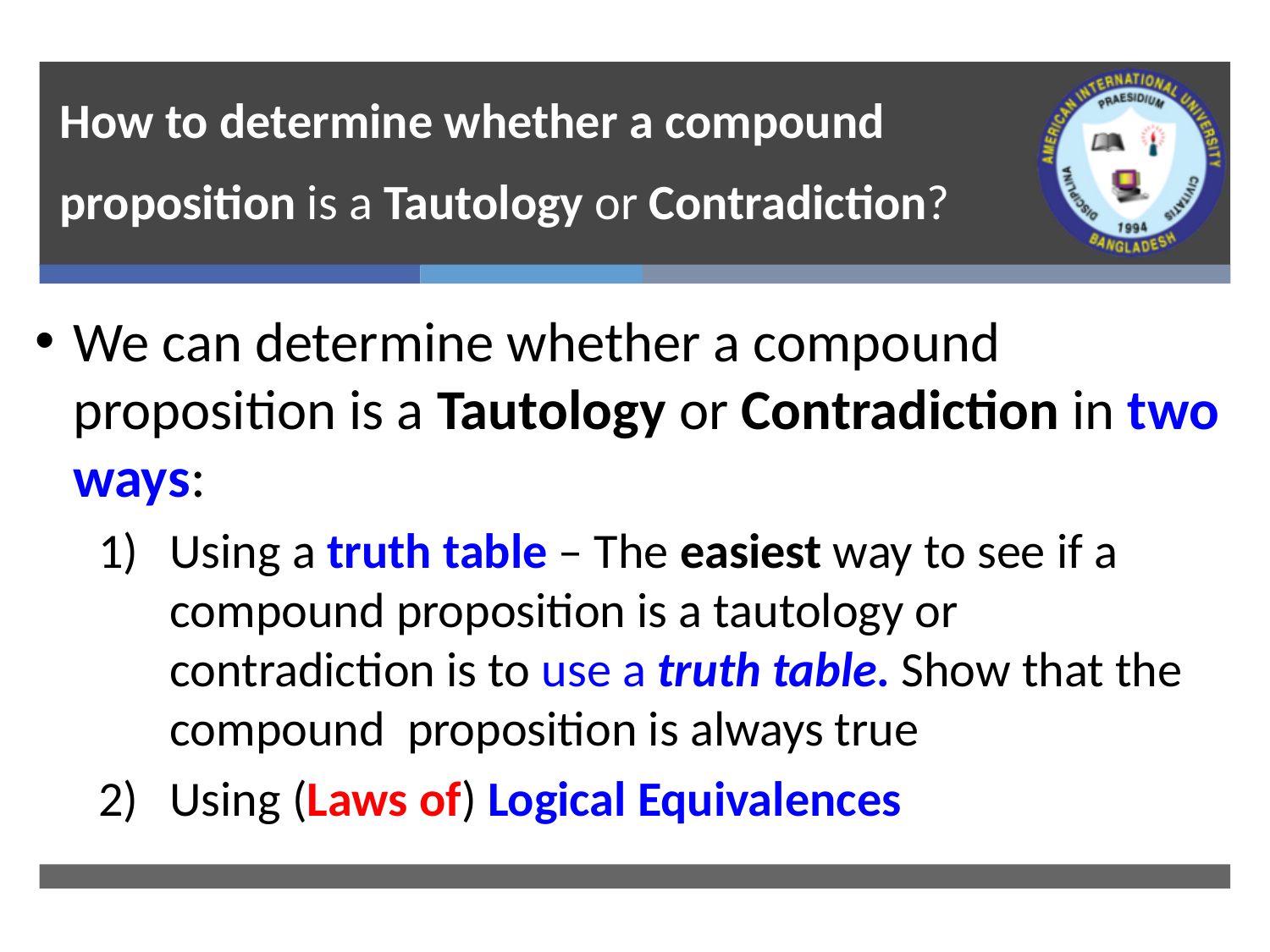

# How to determine whether a compound proposition is a Tautology or Contradiction?
We can determine whether a compound proposition is a Tautology or Contradiction in two ways:
Using a truth table – The easiest way to see if a compound proposition is a tautology or contradiction is to use a truth table. Show that the compound  proposition is always true
Using (Laws of) Logical Equivalences